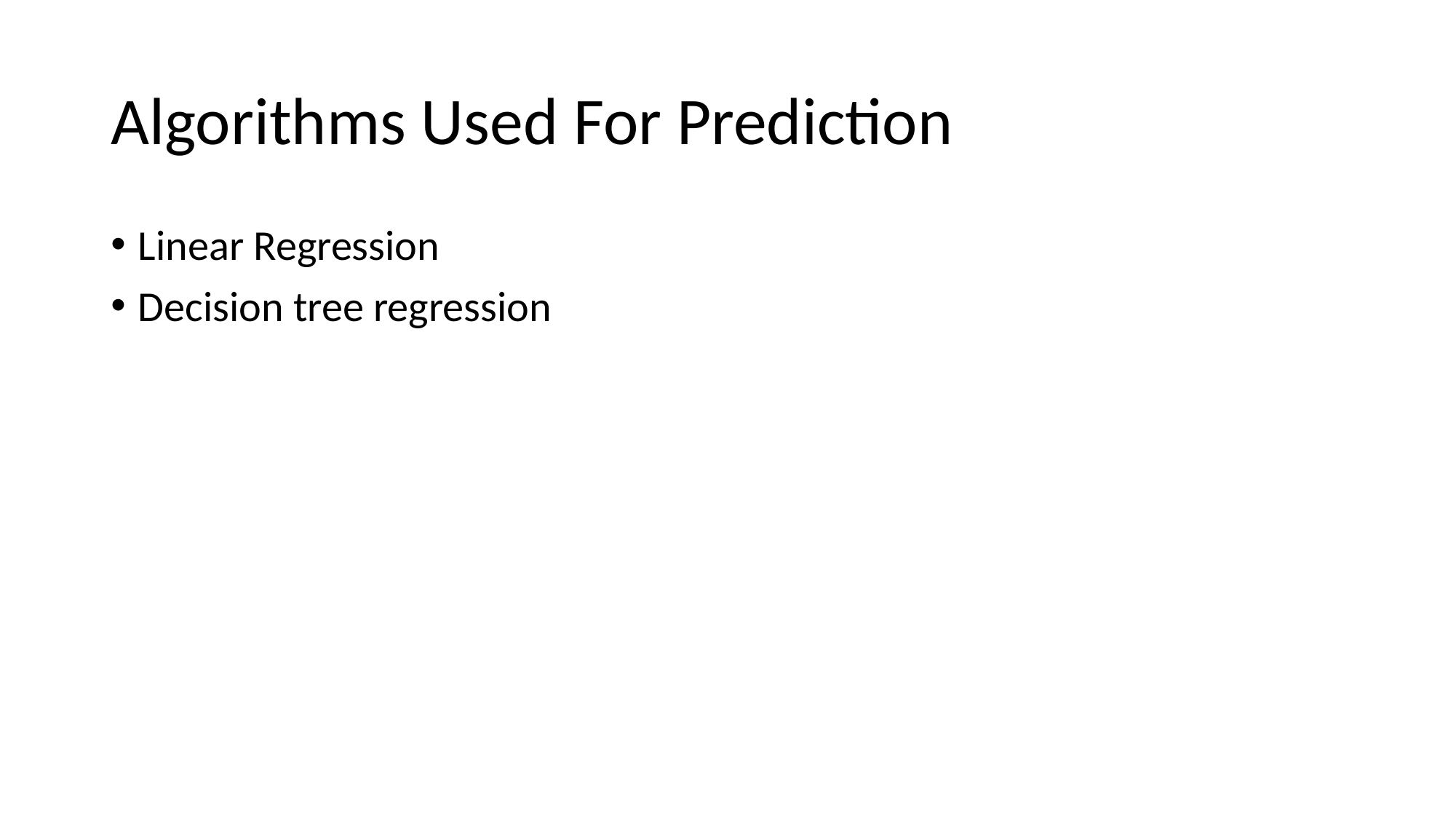

# Algorithms Used For Prediction
Linear Regression
Decision tree regression